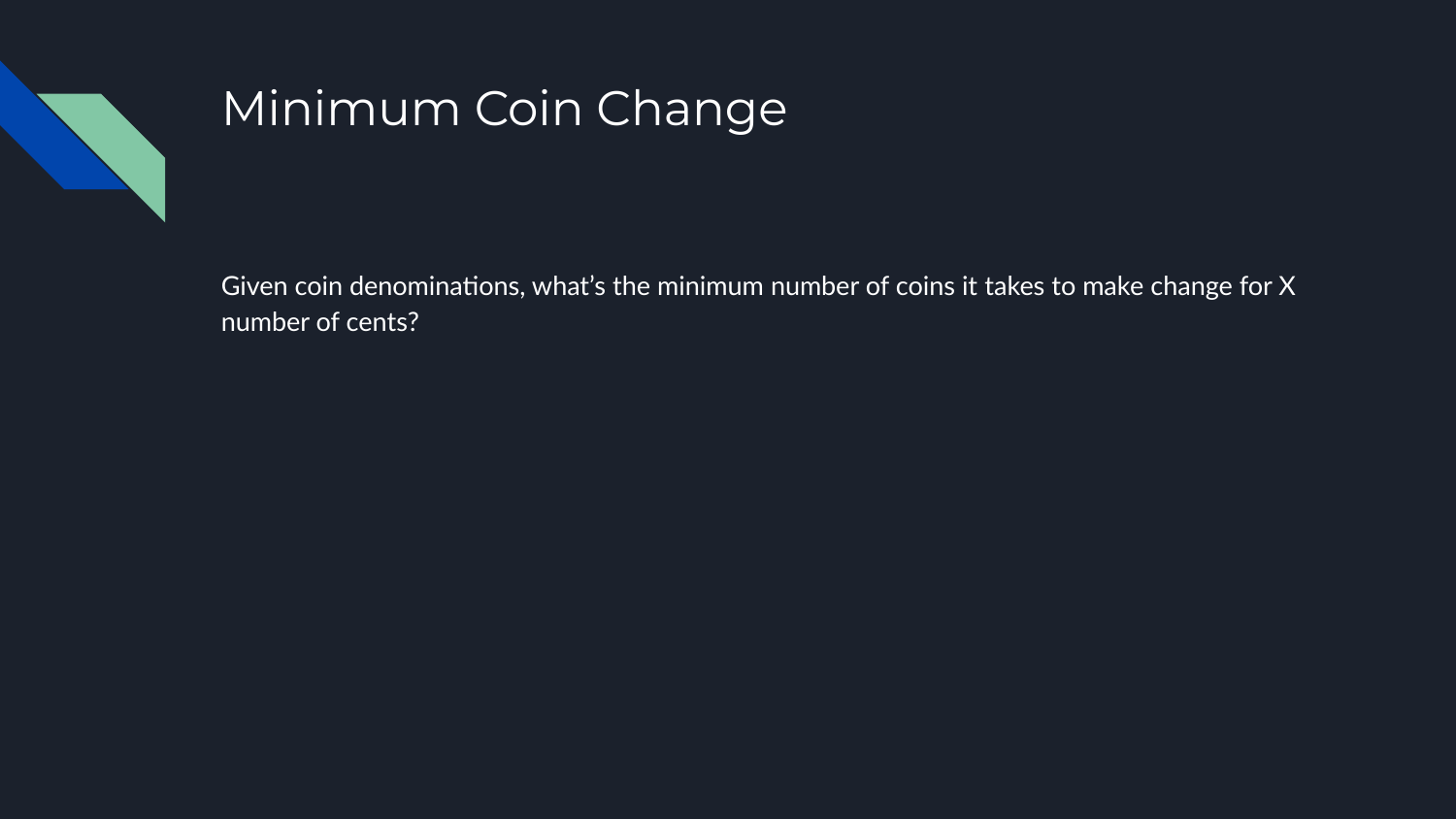

# Minimum Coin Change
Given coin denominations, what’s the minimum number of coins it takes to make change for X number of cents?